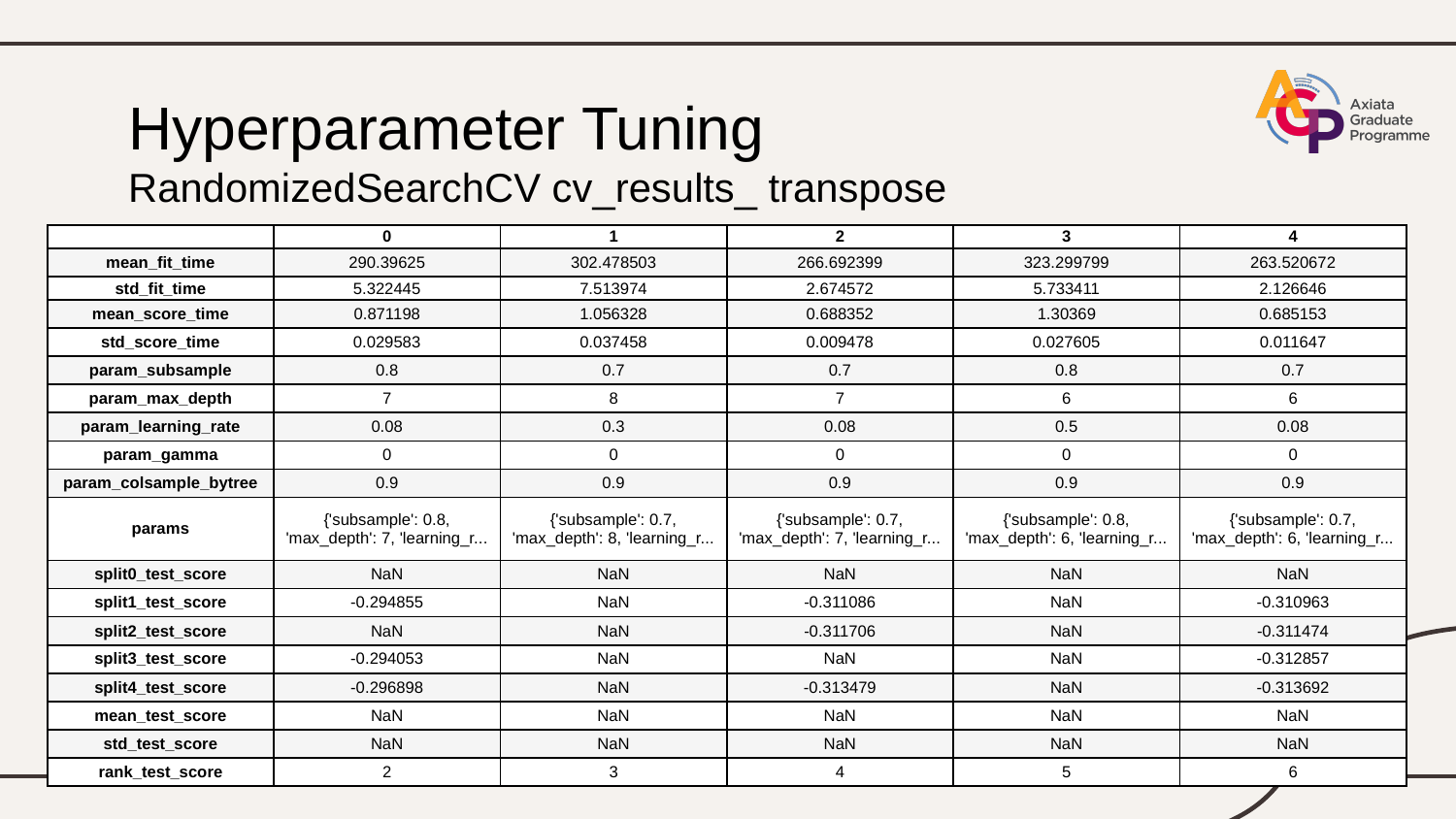

# Hyperparameter Tuning RandomizedSearchCV cv_results_ transpose
|  | 0 | 1 | 2 | 3 | 4 |
| --- | --- | --- | --- | --- | --- |
| mean\_fit\_time | 290.39625 | 302.478503 | 266.692399 | 323.299799 | 263.520672 |
| std\_fit\_time | 5.322445 | 7.513974 | 2.674572 | 5.733411 | 2.126646 |
| mean\_score\_time | 0.871198 | 1.056328 | 0.688352 | 1.30369 | 0.685153 |
| std\_score\_time | 0.029583 | 0.037458 | 0.009478 | 0.027605 | 0.011647 |
| param\_subsample | 0.8 | 0.7 | 0.7 | 0.8 | 0.7 |
| param\_max\_depth | 7 | 8 | 7 | 6 | 6 |
| param\_learning\_rate | 0.08 | 0.3 | 0.08 | 0.5 | 0.08 |
| param\_gamma | 0 | 0 | 0 | 0 | 0 |
| param\_colsample\_bytree | 0.9 | 0.9 | 0.9 | 0.9 | 0.9 |
| params | {'subsample': 0.8, 'max\_depth': 7, 'learning\_r... | {'subsample': 0.7, 'max\_depth': 8, 'learning\_r... | {'subsample': 0.7, 'max\_depth': 7, 'learning\_r... | {'subsample': 0.8, 'max\_depth': 6, 'learning\_r... | {'subsample': 0.7, 'max\_depth': 6, 'learning\_r... |
| split0\_test\_score | NaN | NaN | NaN | NaN | NaN |
| split1\_test\_score | -0.294855 | NaN | -0.311086 | NaN | -0.310963 |
| split2\_test\_score | NaN | NaN | -0.311706 | NaN | -0.311474 |
| split3\_test\_score | -0.294053 | NaN | NaN | NaN | -0.312857 |
| split4\_test\_score | -0.296898 | NaN | -0.313479 | NaN | -0.313692 |
| mean\_test\_score | NaN | NaN | NaN | NaN | NaN |
| std\_test\_score | NaN | NaN | NaN | NaN | NaN |
| rank\_test\_score | 2 | 3 | 4 | 5 | 6 |